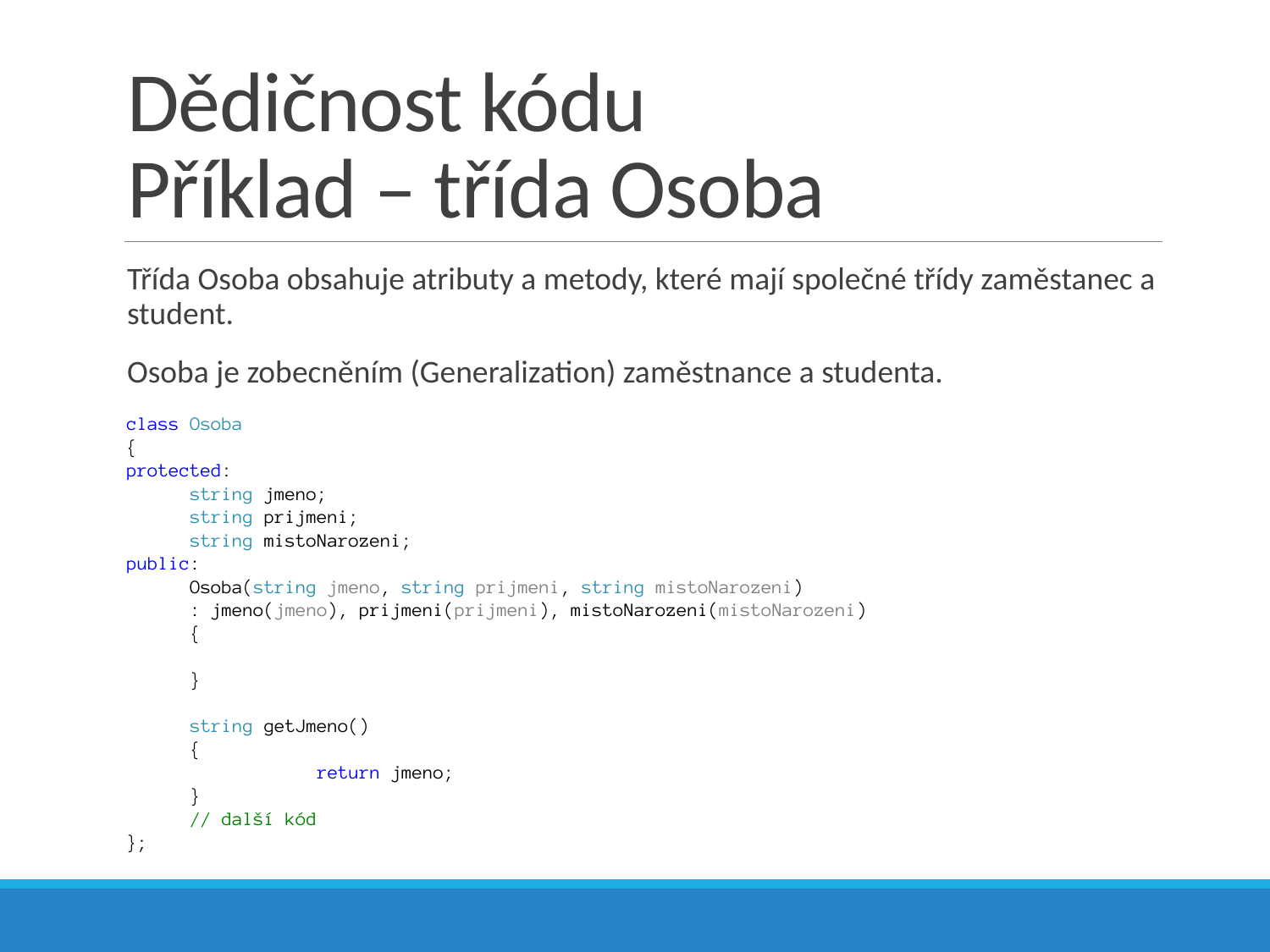

# Dědičnost kódu Příklad – třída Osoba
Třída Osoba obsahuje atributy a metody, které mají společné třídy zaměstanec a student.
Osoba je zobecněním (Generalization) zaměstnance a studenta.

class Osoba
{
protected:
string jmeno;
string prijmeni;
string mistoNarozeni;
public:
Osoba(string jmeno, string prijmeni, string mistoNarozeni)
: jmeno(jmeno), prijmeni(prijmeni), mistoNarozeni(mistoNarozeni)
{

}

string getJmeno()
{
	return jmeno;
}
// další kód
};